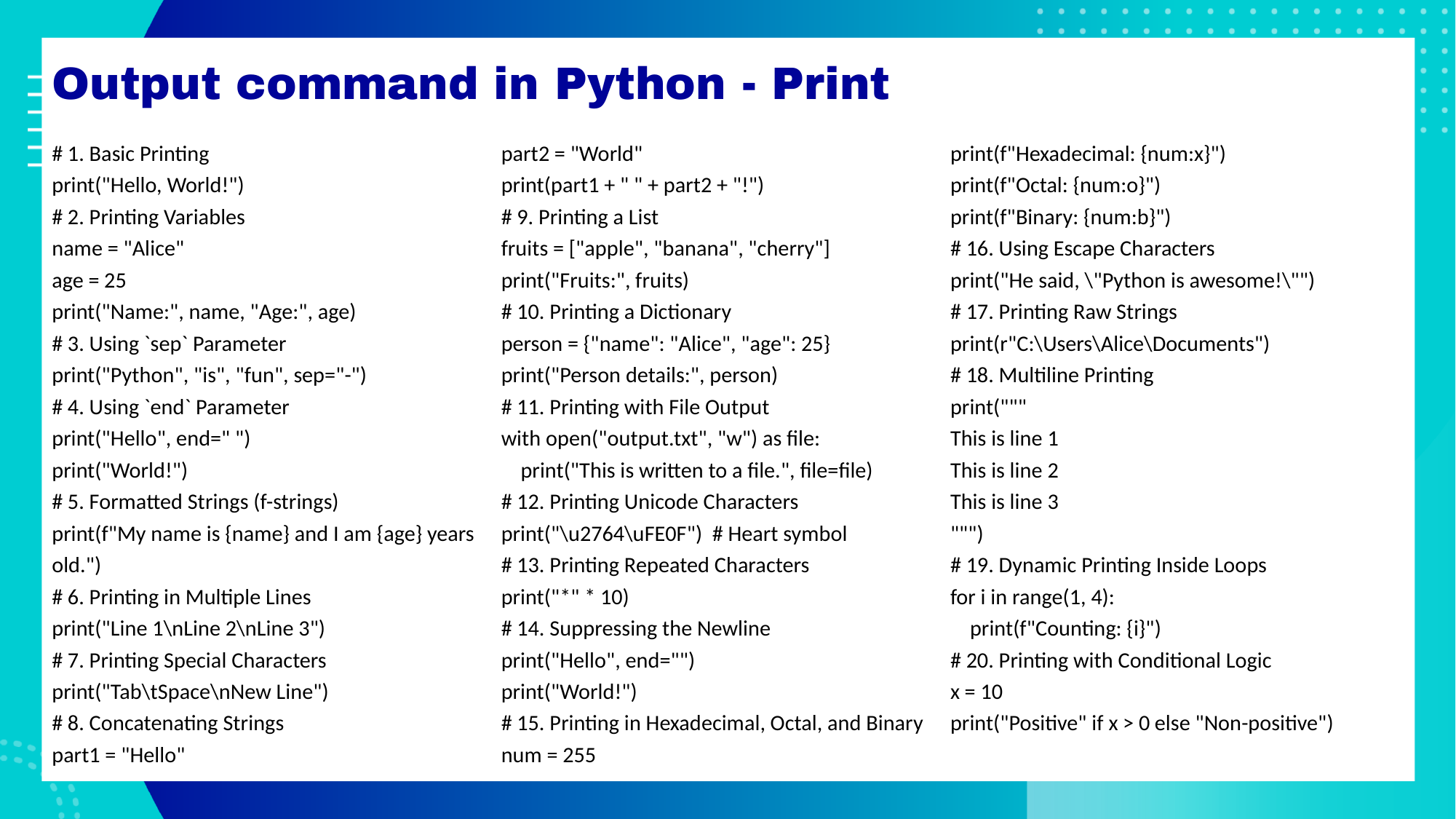

# Output command in Python - Print
# 1. Basic Printing
print("Hello, World!")
# 2. Printing Variables
name = "Alice"
age = 25
print("Name:", name, "Age:", age)
# 3. Using `sep` Parameter
print("Python", "is", "fun", sep="-")
# 4. Using `end` Parameter
print("Hello", end=" ")
print("World!")
# 5. Formatted Strings (f-strings)
print(f"My name is {name} and I am {age} years old.")
# 6. Printing in Multiple Lines
print("Line 1\nLine 2\nLine 3")
# 7. Printing Special Characters
print("Tab\tSpace\nNew Line")
# 8. Concatenating Strings
part1 = "Hello"
part2 = "World"
print(part1 + " " + part2 + "!")
# 9. Printing a List
fruits = ["apple", "banana", "cherry"]
print("Fruits:", fruits)
# 10. Printing a Dictionary
person = {"name": "Alice", "age": 25}
print("Person details:", person)
# 11. Printing with File Output
with open("output.txt", "w") as file:
    print("This is written to a file.", file=file)
# 12. Printing Unicode Characters
print("\u2764\uFE0F")  # Heart symbol
# 13. Printing Repeated Characters
print("*" * 10)
# 14. Suppressing the Newline
print("Hello", end="")
print("World!")
# 15. Printing in Hexadecimal, Octal, and Binary
num = 255
print(f"Hexadecimal: {num:x}")
print(f"Octal: {num:o}")
print(f"Binary: {num:b}")
# 16. Using Escape Characters
print("He said, \"Python is awesome!\"")
# 17. Printing Raw Strings
print(r"C:\Users\Alice\Documents")
# 18. Multiline Printing
print("""
This is line 1
This is line 2
This is line 3
""")
# 19. Dynamic Printing Inside Loops
for i in range(1, 4):
    print(f"Counting: {i}")
# 20. Printing with Conditional Logic
x = 10
print("Positive" if x > 0 else "Non-positive")